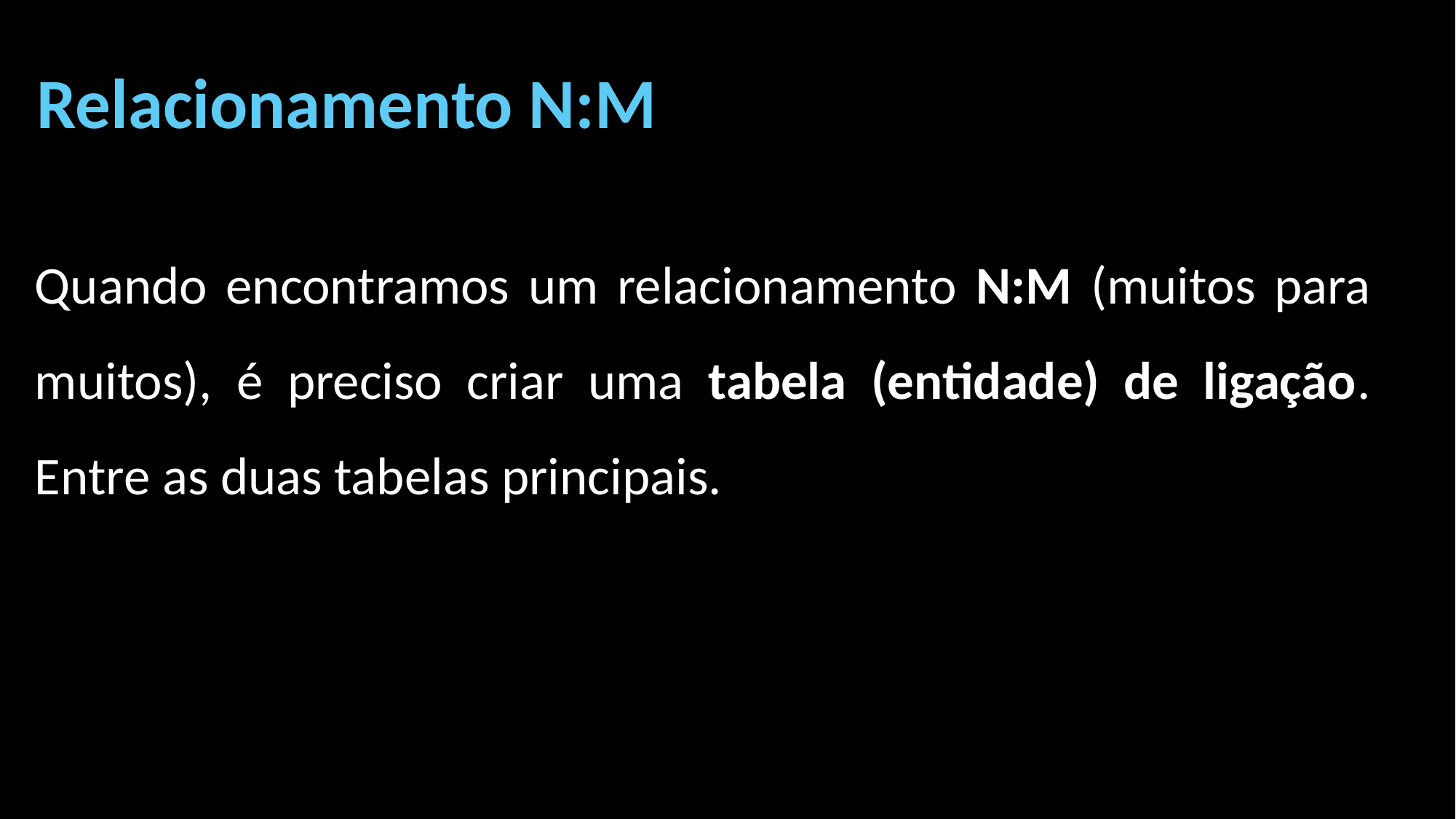

Relacionamento N:M
Quando encontramos um relacionamento N:M (muitos para muitos), é preciso criar uma tabela (entidade) de ligação. Entre as duas tabelas principais.